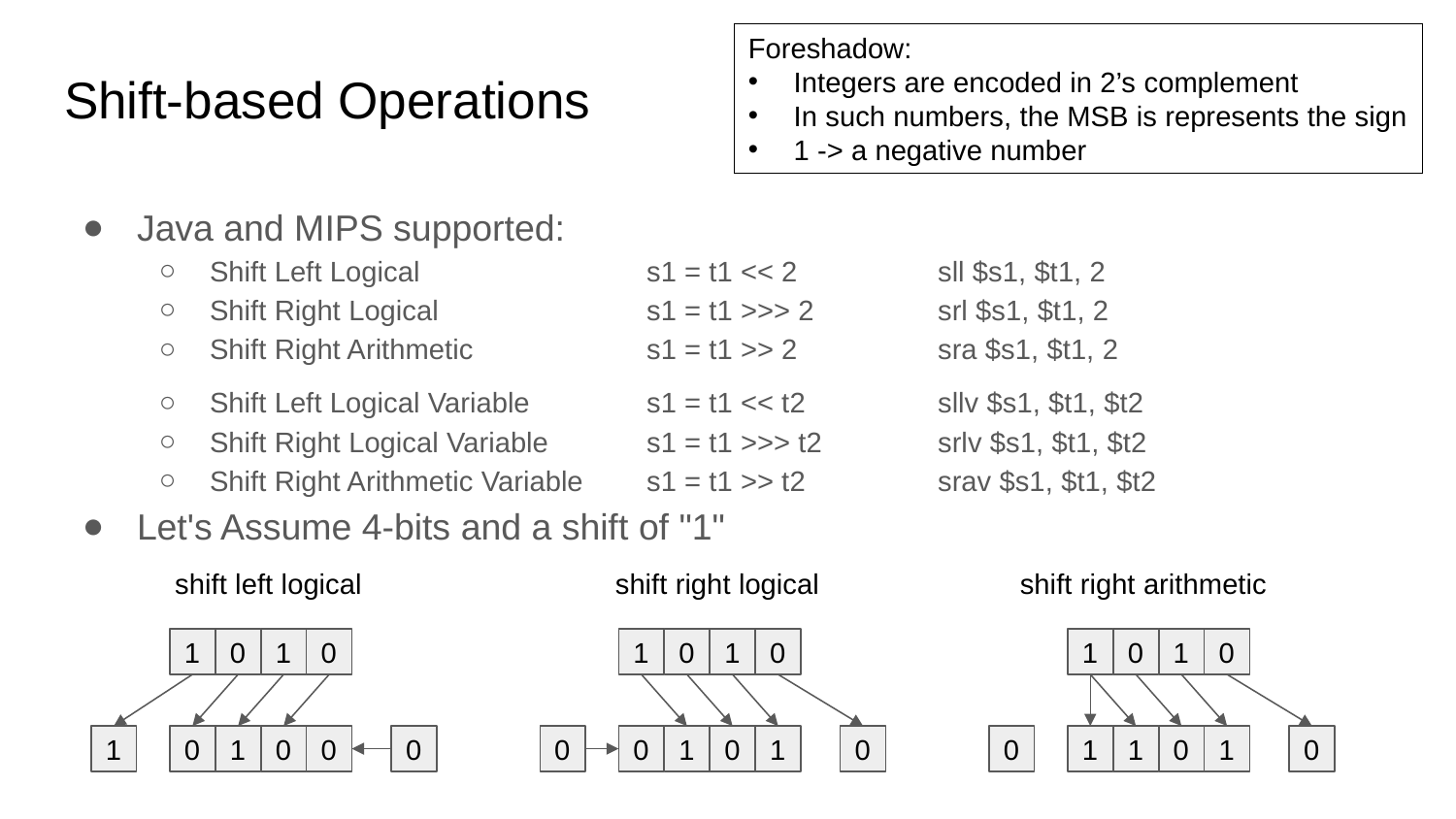

Foreshadow:
Integers are encoded in 2’s complement
In such numbers, the MSB is represents the sign
1 -> a negative number
# Shift-based Operations
Java and MIPS supported:
Shift Left Logical		s1 = t1 << 2	sll $s1, $t1, 2
Shift Right Logical		s1 = t1 >>> 2	srl $s1, $t1, 2
Shift Right Arithmetic		s1 = t1 >> 2	sra $s1, $t1, 2
Shift Left Logical Variable	s1 = t1 << t2	sllv $s1, $t1, $t2
Shift Right Logical Variable	s1 = t1 >>> t2	srlv $s1, $t1, $t2
Shift Right Arithmetic Variable	s1 = t1 >> t2	srav $s1, $t1, $t2
Let's Assume 4-bits and a shift of "1"
shift left logical
shift right logical
shift right arithmetic
1
0
1
0
1
0
1
0
1
0
1
0
1
0
1
0
0
0
0
0
1
0
1
0
0
1
1
0
1
0